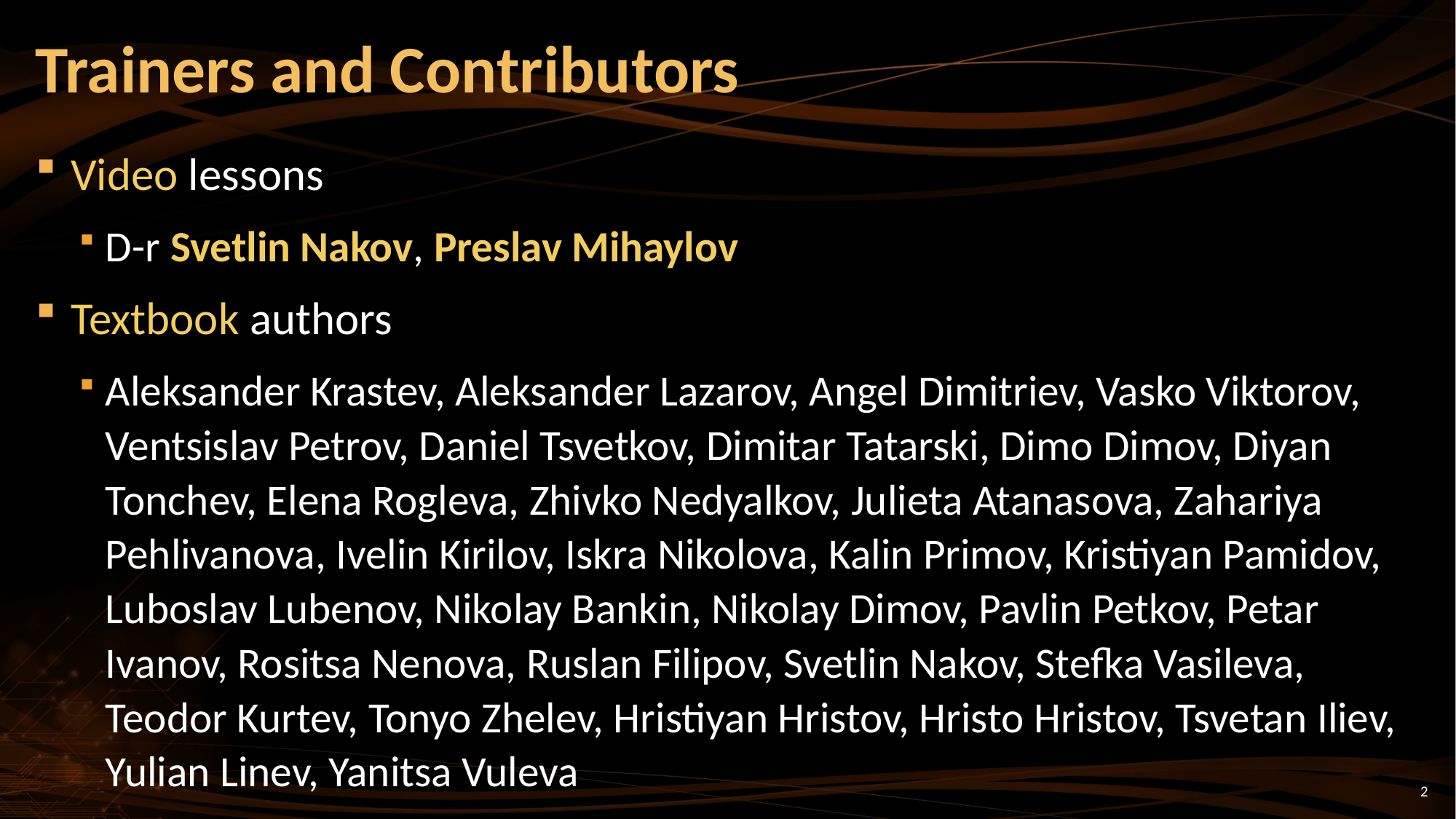

# Trainers and Contributors
Video lessons
D-r Svetlin Nakov, Preslav Mihaylov
Textbook authors
Aleksander Krastev, Aleksander Lazarov, Angel Dimitriev, Vasko Viktorov, Ventsislav Petrov, Daniel Tsvetkov, Dimitar Tatarski, Dimo Dimov, Diyan Tonchev, Elena Rogleva, Zhivko Nedyalkov, Julieta Atanasova, Zahariya Pehlivanova, Ivelin Kirilov, Iskra Nikolova, Kalin Primov, Kristiyan Pamidov, Luboslav Lubenov, Nikolay Bankin, Nikolay Dimov, Pavlin Petkov, Petar Ivanov, Rositsa Nenova, Ruslan Filipov, Svetlin Nakov, Stefka Vasileva, Teodor Kurtev, Tonyo Zhelev, Hristiyan Hristov, Hristo Hristov, Tsvetan Iliev, Yulian Linev, Yanitsa Vuleva

2